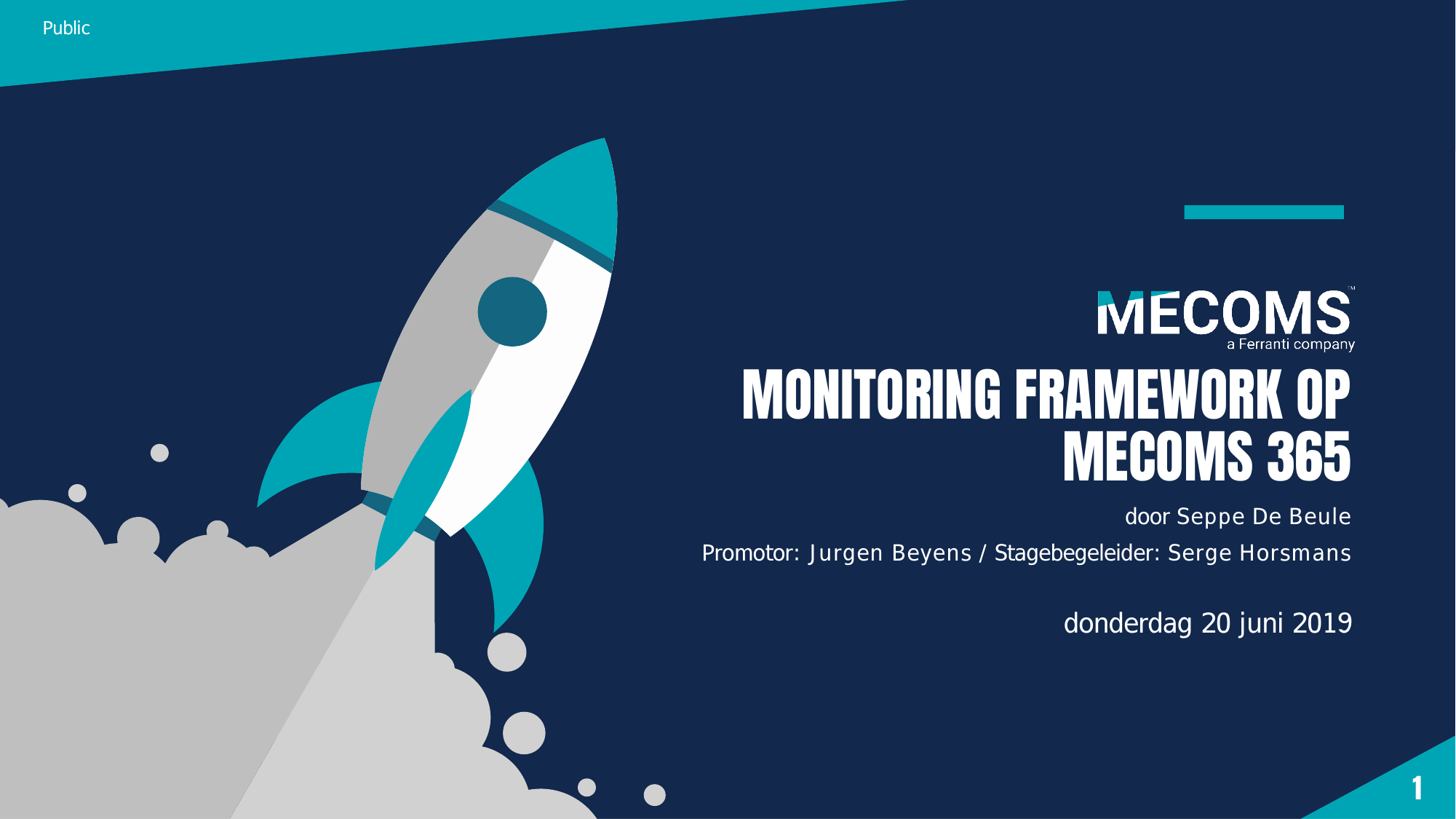

Public
# MONITORING FRAMEWORK OP MECOMS 365
door Seppe De Beule
Promotor: Jurgen Beyens / Stagebegeleider: Serge Horsmans
donderdag 20 juni 2019
1